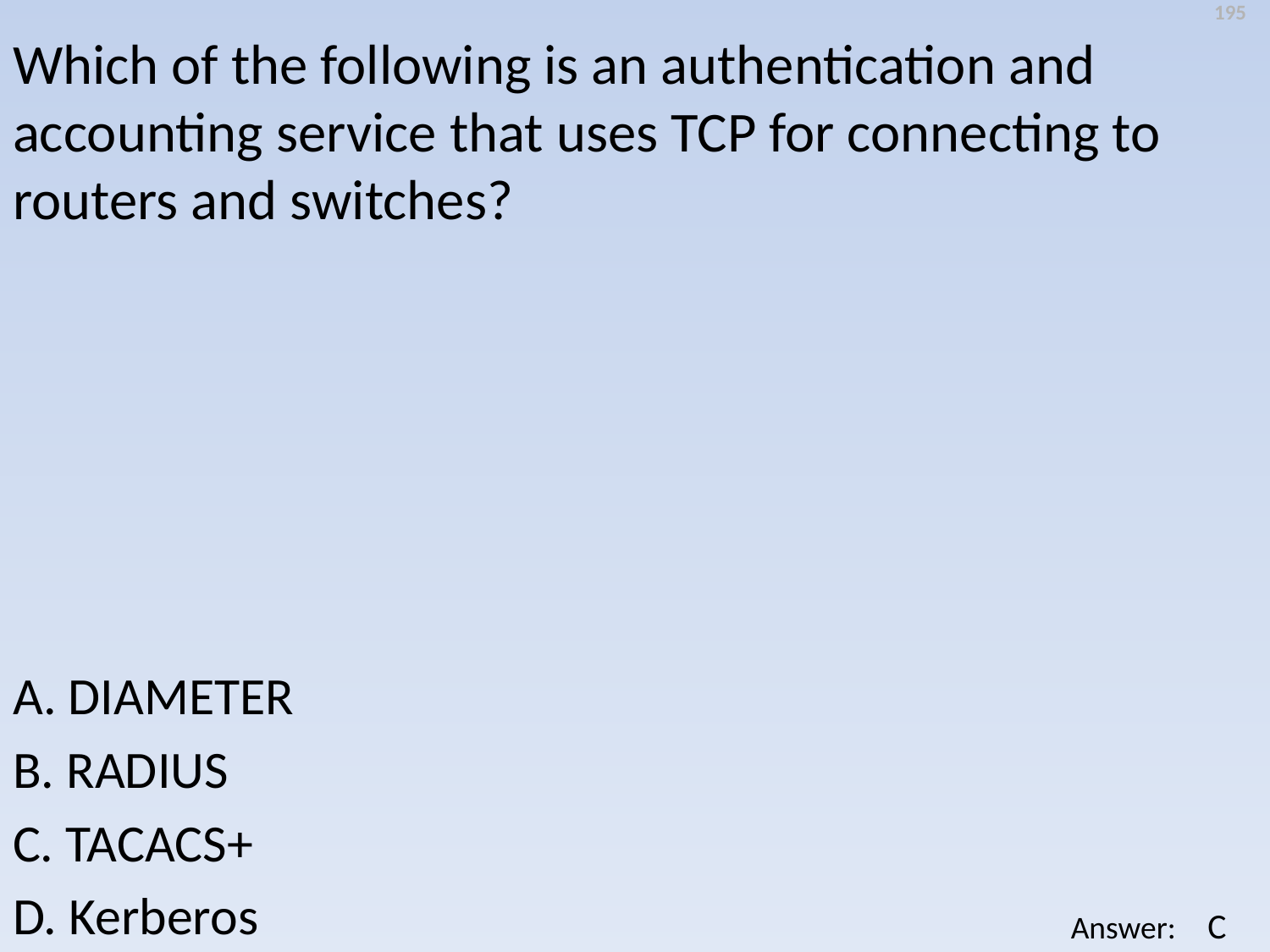

195
Which of the following is an authentication and accounting service that uses TCP for connecting to routers and switches?
A. DIAMETER
B. RADIUS
C. TACACS+
D. Kerberos
C